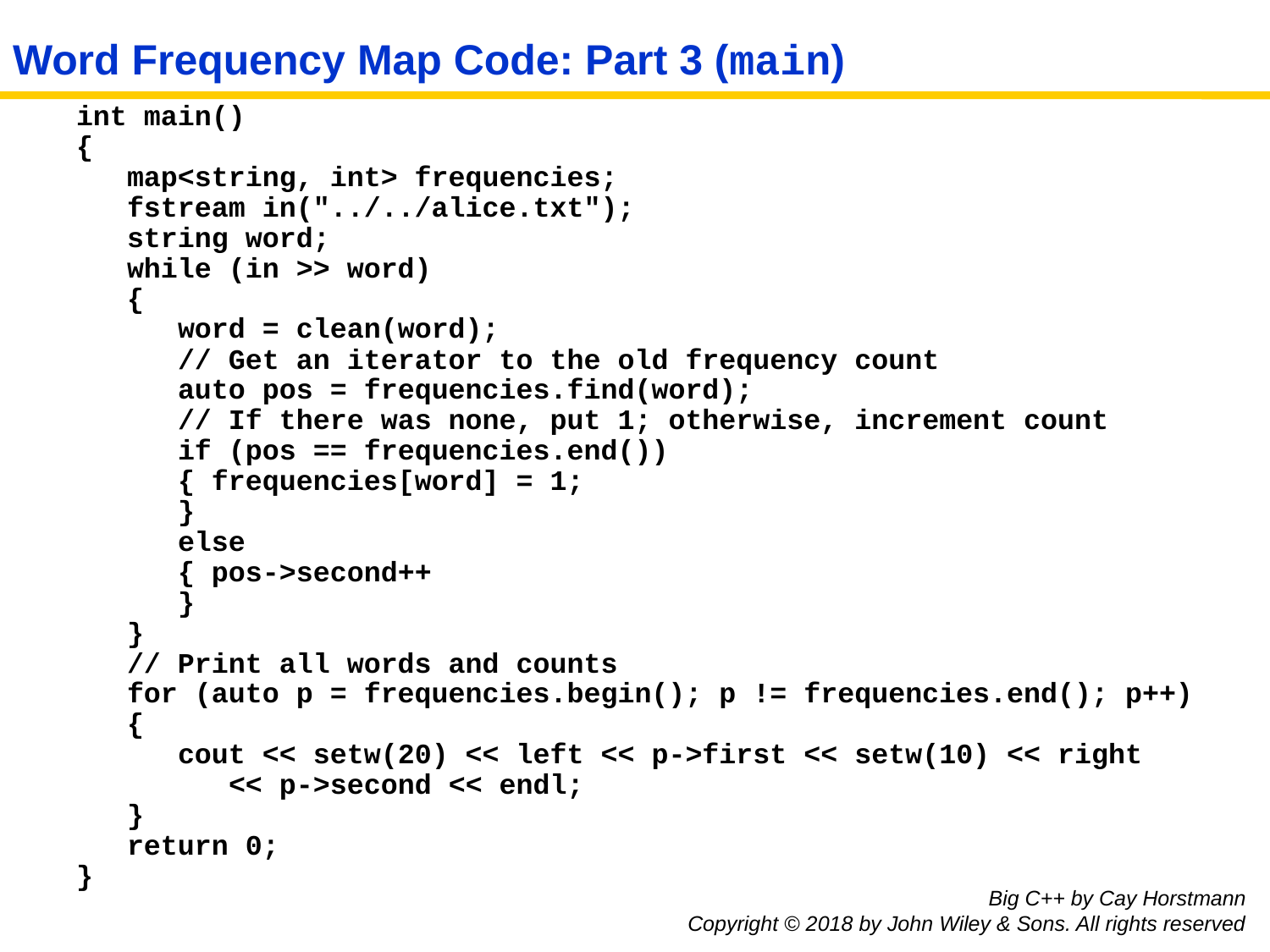

# Word Frequency Map Code: Part 3 (main)
int main()
{
   map<string, int> frequencies;
   fstream in("../../alice.txt");
   string word;
   while (in >> word)
   {
      word = clean(word);
      // Get an iterator to the old frequency count
      auto pos = frequencies.find(word);
      // If there was none, put 1; otherwise, increment count
      if (pos == frequencies.end())
      { frequencies[word] = 1;
      }
      else
      { pos->second++
      }
   }
   // Print all words and counts
   for (auto p = frequencies.begin(); p != frequencies.end(); p++)
   {
      cout << setw(20) << left << p->first << setw(10) << right
         << p->second << endl;
   }
   return 0;
}

Big C++ by Cay Horstmann
Copyright © 2018 by John Wiley & Sons. All rights reserved